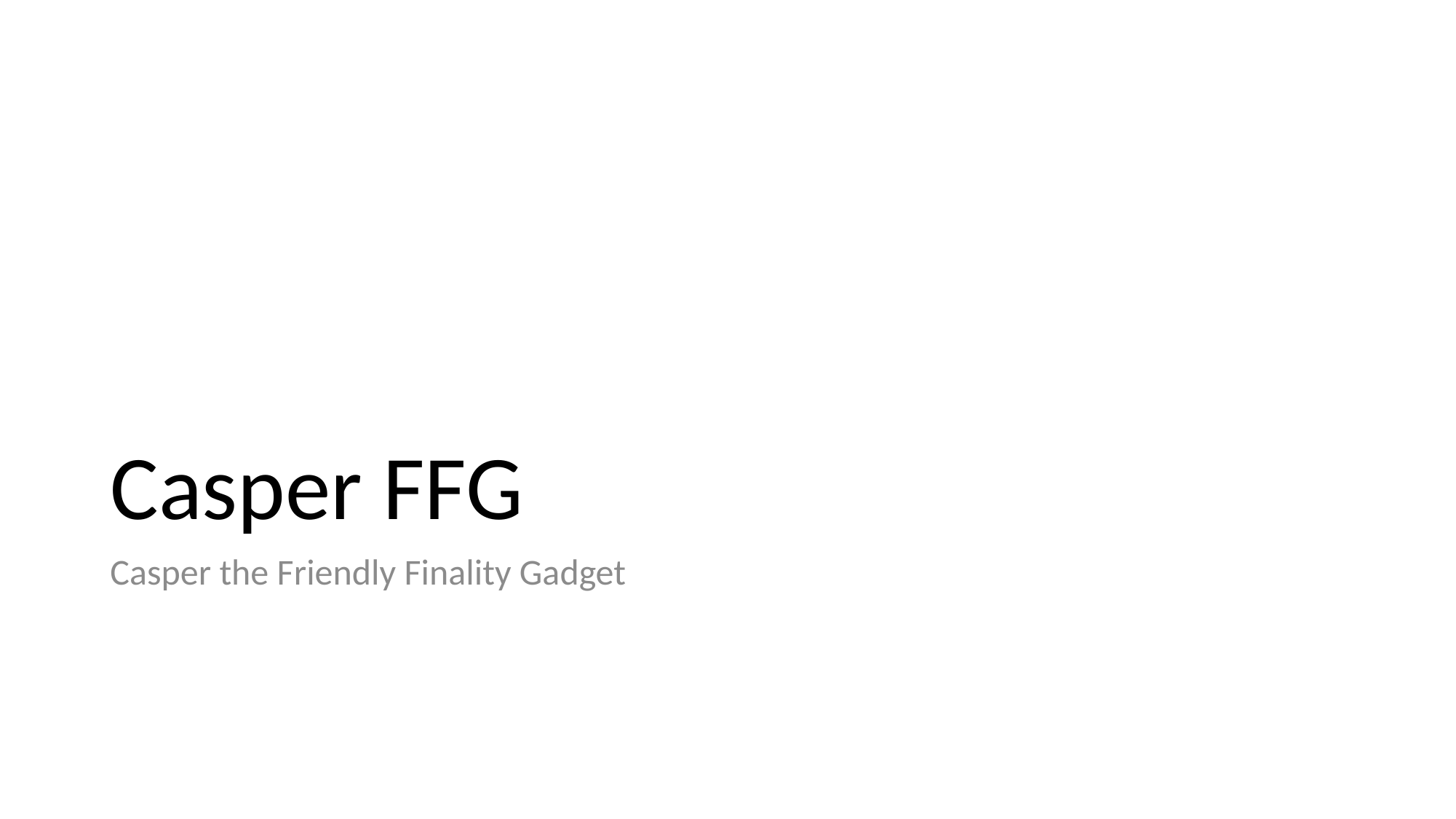

# Casper FFG
Casper the Friendly Finality Gadget